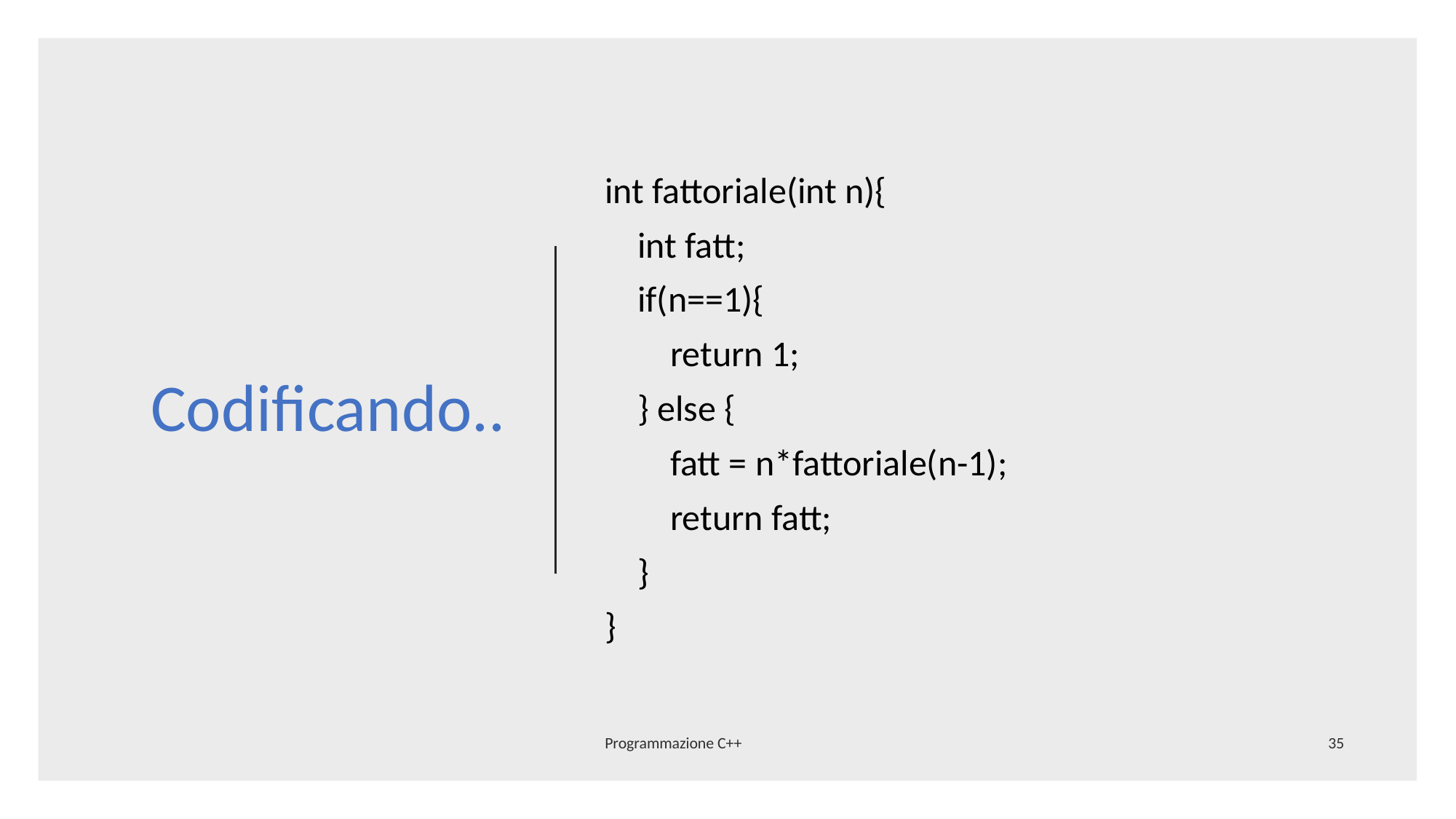

# Codificando..
int fattoriale(int n){
    int fatt;
    if(n==1){
        return 1;
    } else {
        fatt = n*fattoriale(n-1);
        return fatt;
    }
}
Programmazione C++
35